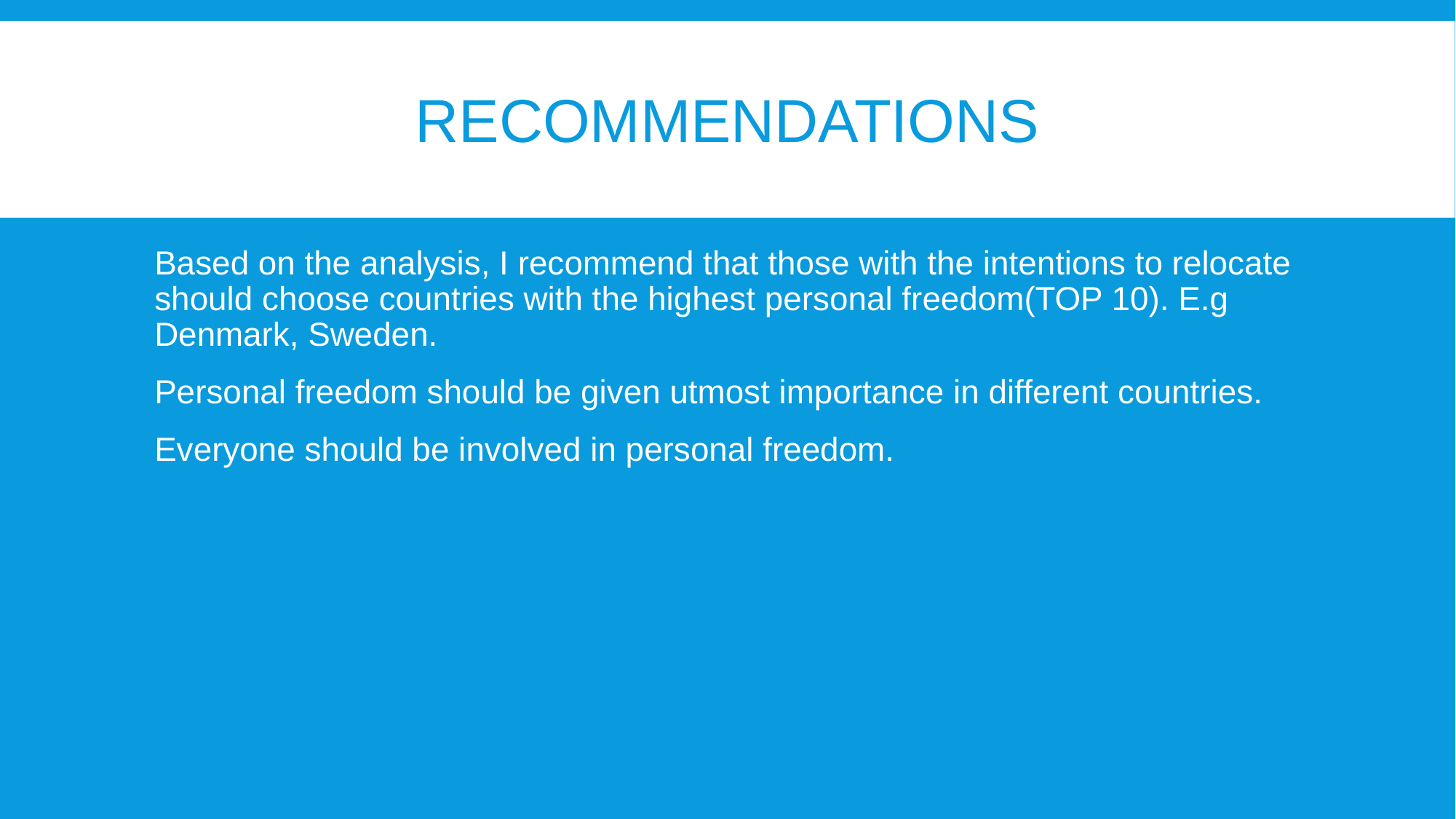

# Recommendations
Based on the analysis, I recommend that those with the intentions to relocate should choose countries with the highest personal freedom(TOP 10). E.g Denmark, Sweden.
Personal freedom should be given utmost importance in different countries.
Everyone should be involved in personal freedom.